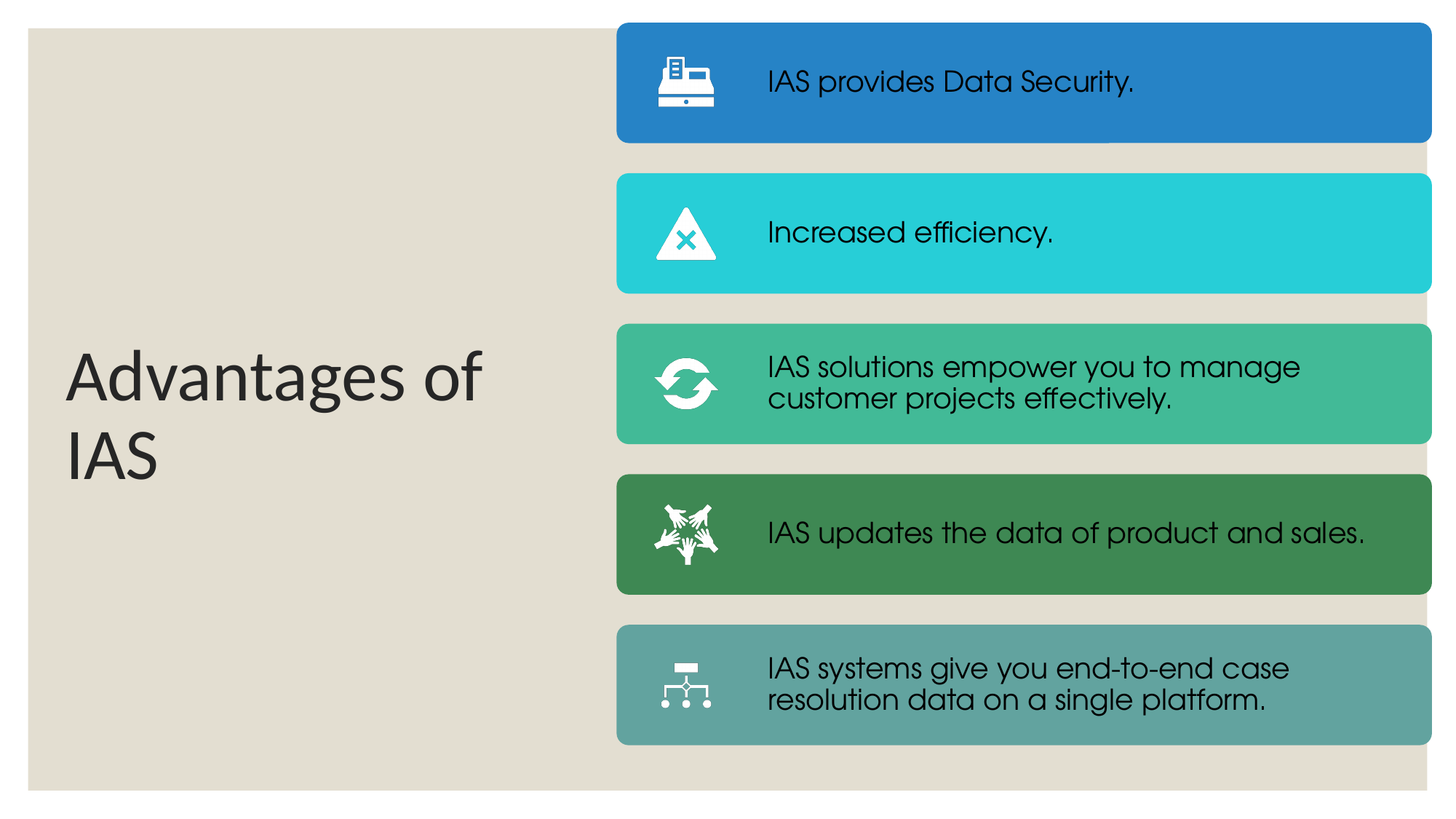

IAS provides Data Security.
Increased efficiency.
IAS solutions empower you to manage customer projects effectively.
IAS updates the data of product and sales.
IAS systems give you end-to-end case resolution data on a single platform.
# Advantages of IAS